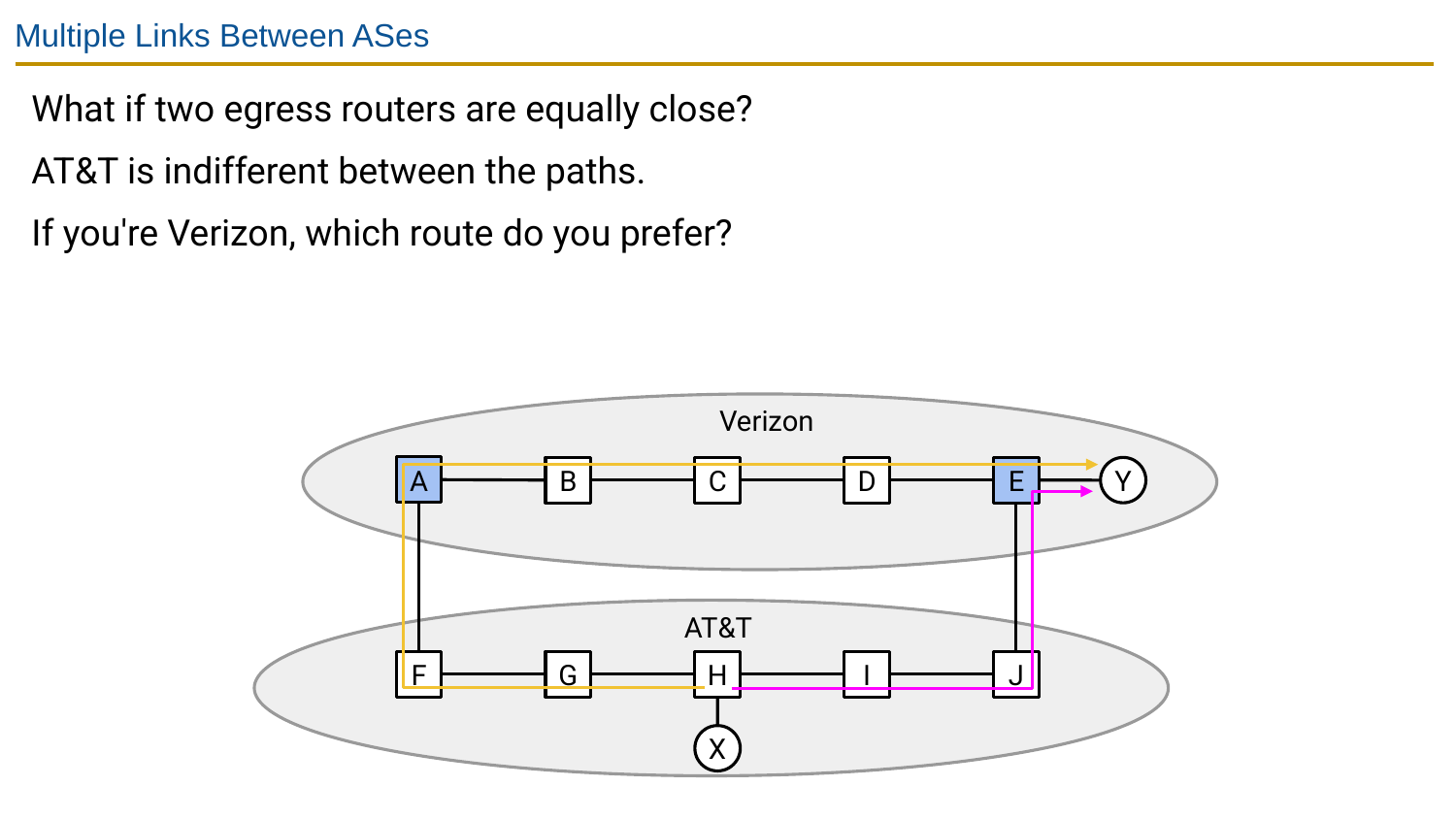

# Multiple Links Between ASes
What if two egress routers are equally close?
AT&T is indifferent between the paths.
If you're Verizon, which route do you prefer?

Verizon
A
B
C
D
E
Y

AT&T
F
G
H
I
J
X